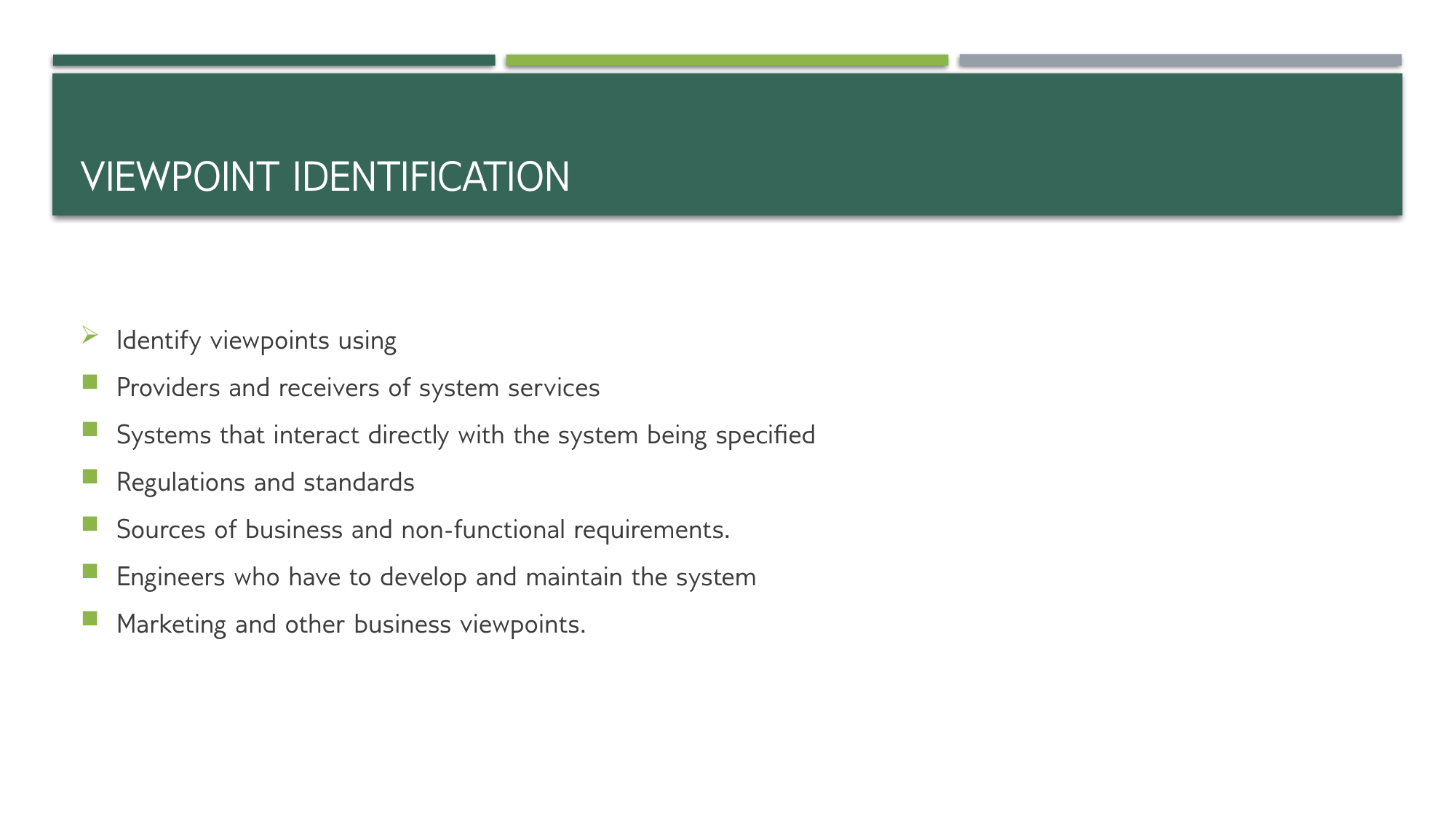

# Viewpoint identification
Identify viewpoints using
Providers and receivers of system services
Systems that interact directly with the system being specified
Regulations and standards
Sources of business and non-functional requirements.
Engineers who have to develop and maintain the system
Marketing and other business viewpoints.